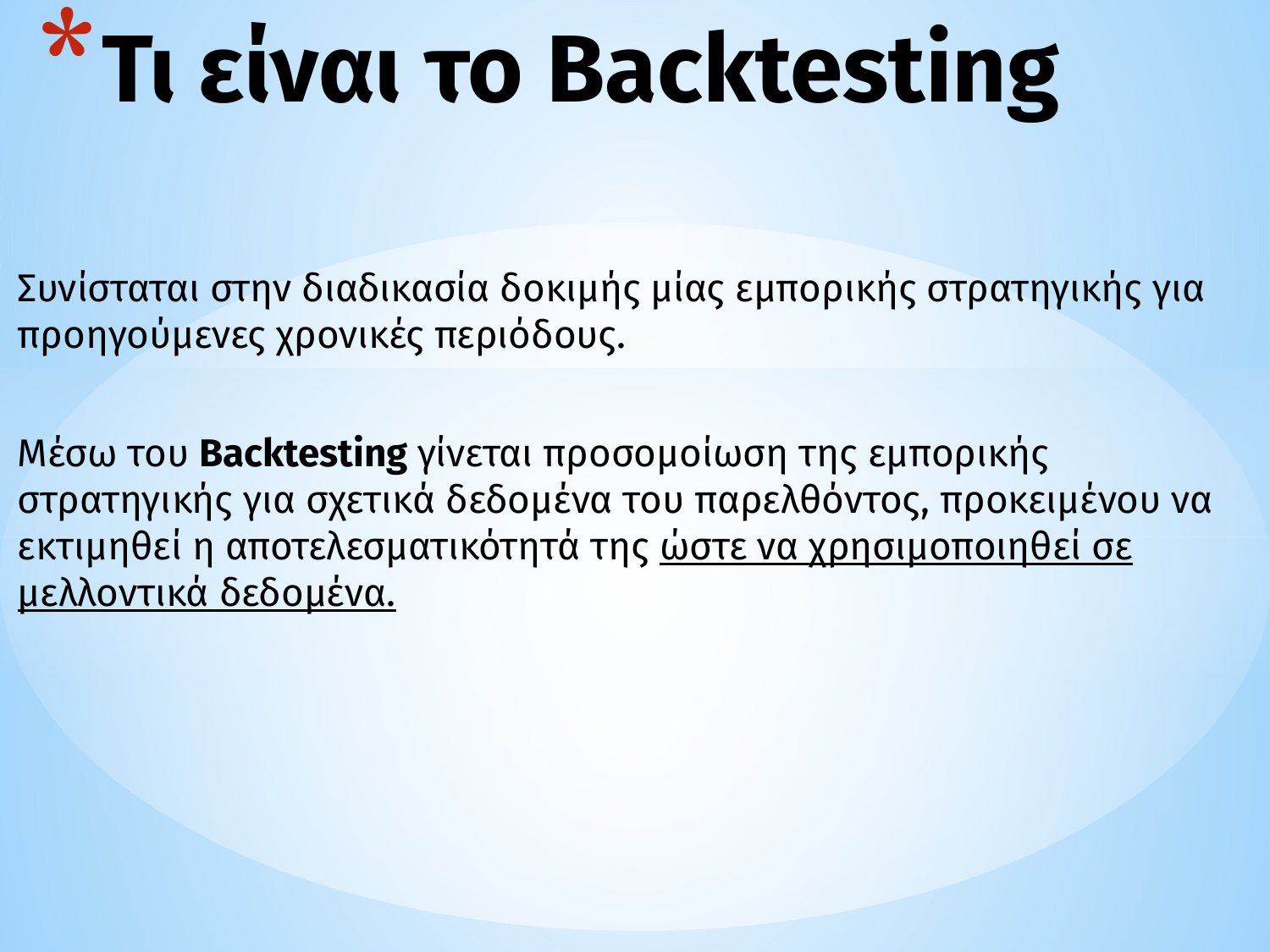

# Τι είναι το Backtesting
Συνίσταται στην διαδικασία δοκιμής μίας εμπορικής στρατηγικής για προηγούμενες χρονικές περιόδους.

Μέσω του Backtesting γίνεται προσομοίωση της εμπορικής στρατηγικής για σχετικά δεδομένα του παρελθόντος, προκειμένου να εκτιμηθεί η αποτελεσματικότητά της ώστε να χρησιμοποιηθεί σε μελλοντικά δεδομένα.